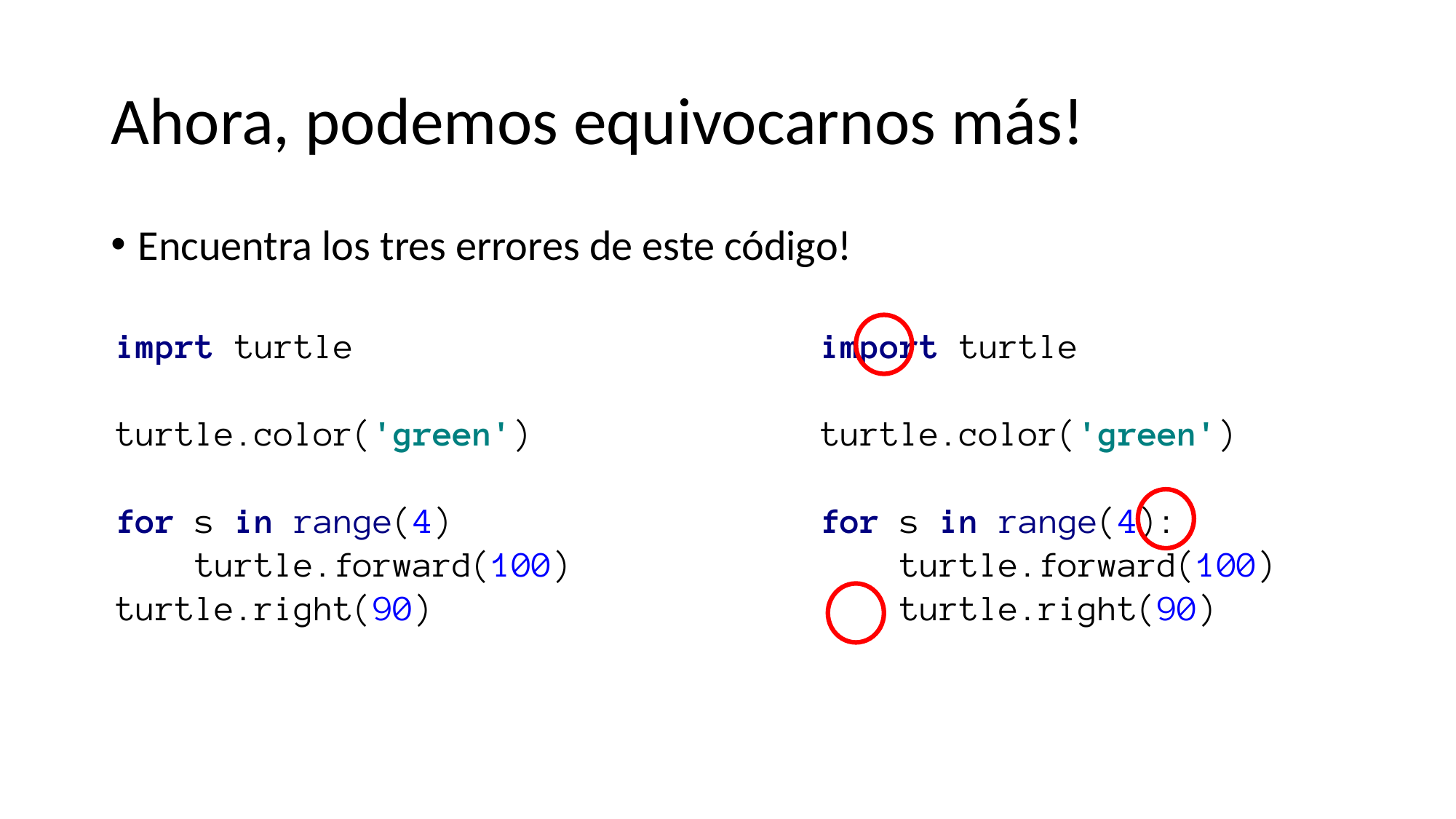

# Ahora, podemos equivocarnos más!
Encuentra los tres errores de este código!
imprt turtle
turtle.color('green')
for s in range(4)
    turtle.forward(100)
turtle.right(90)
import turtle
turtle.color('green')
for s in range(4):
    turtle.forward(100)
    turtle.right(90)